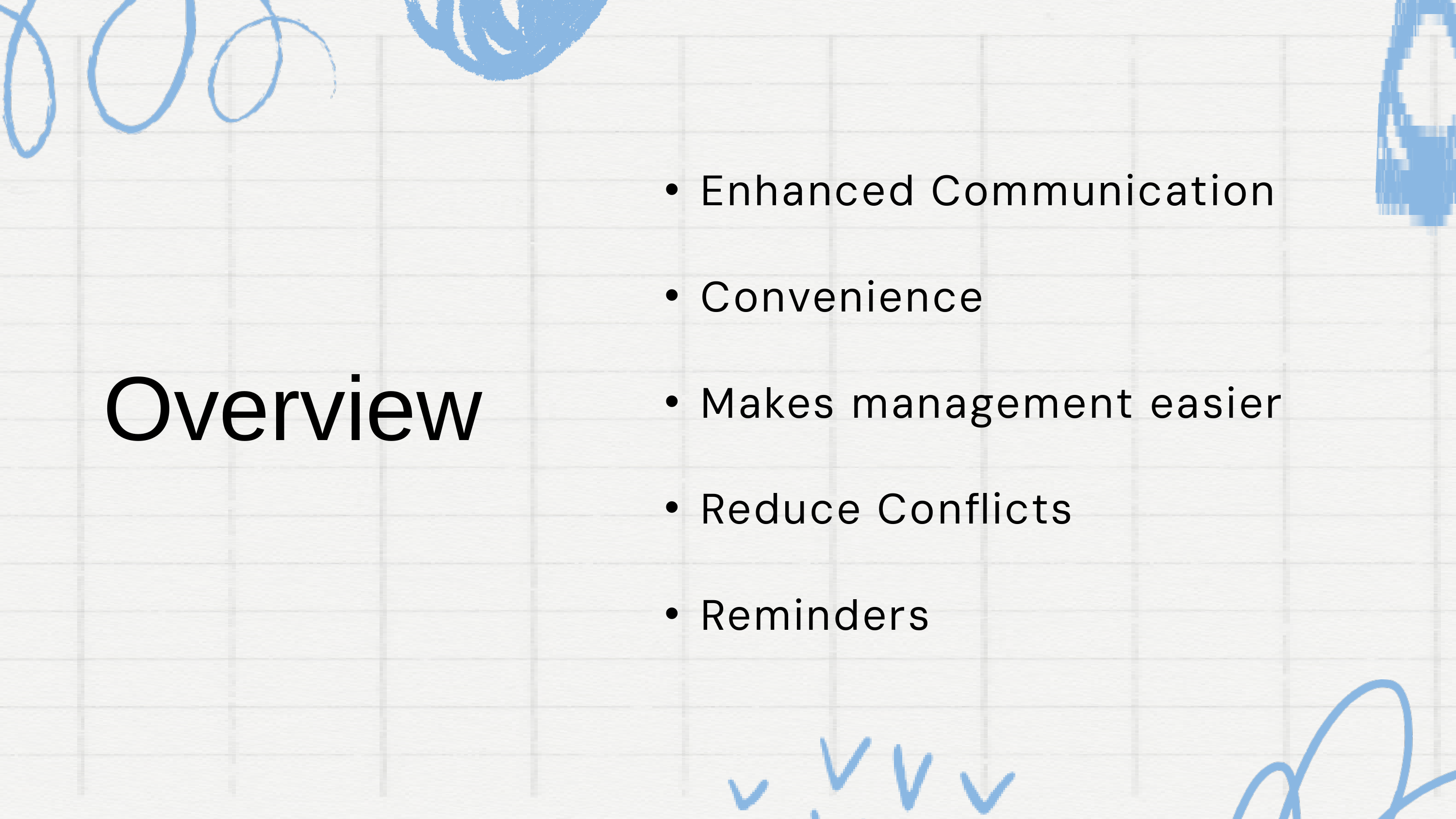

Enhanced Communication
Convenience
Makes management easier
Reduce Conflicts
Reminders

Overview